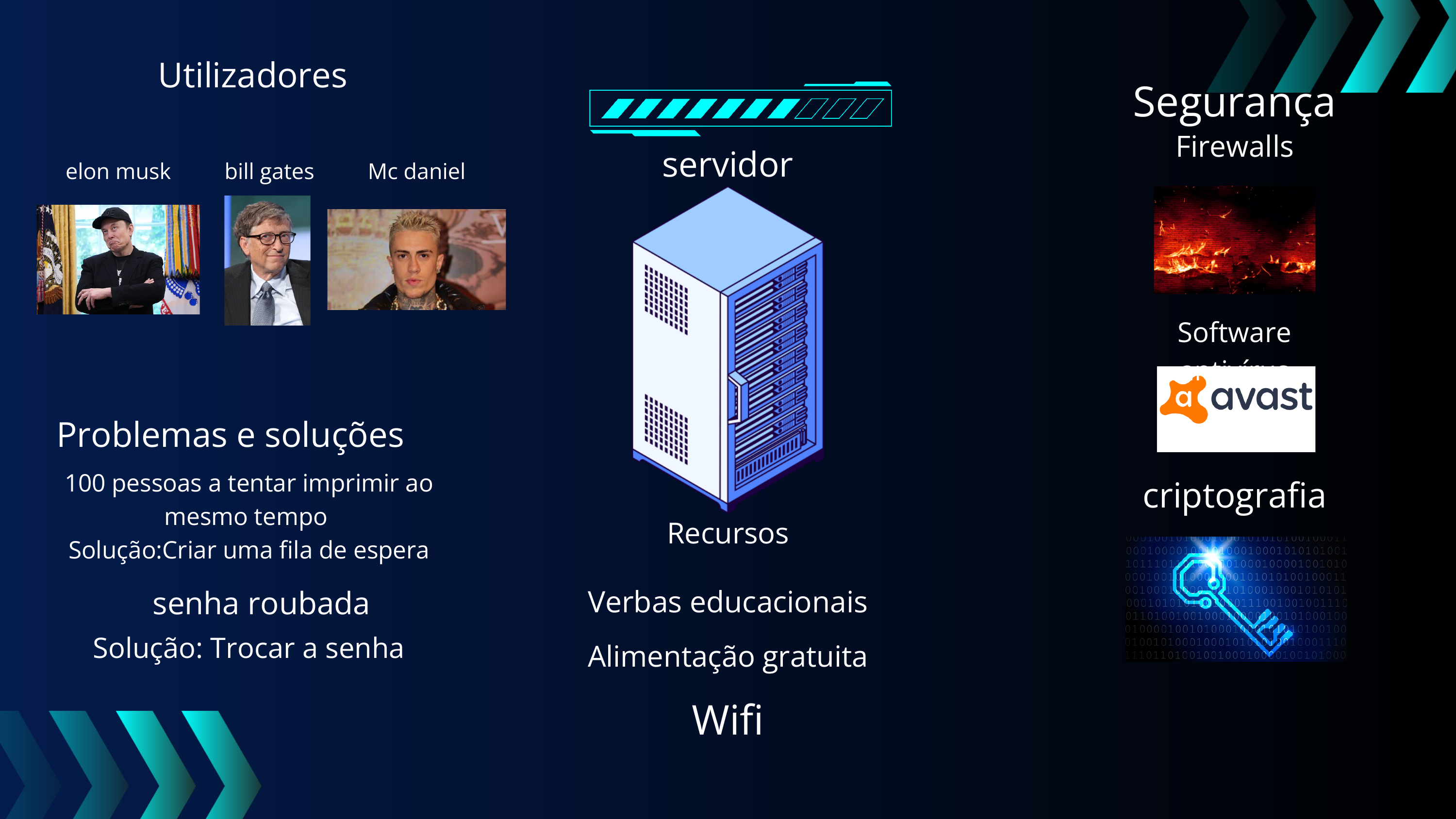

Utilizadores
Segurança

Firewalls
servidor
elon musk
bill gates
Mc daniel

Software antivírus

Problemas e soluções
100 pessoas a tentar imprimir ao mesmo tempo
Solução:Criar uma fila de espera
criptografia
Recursos

senha roubada

Verbas educacionais
Solução: Trocar a senha
Alimentação gratuita
Wifi